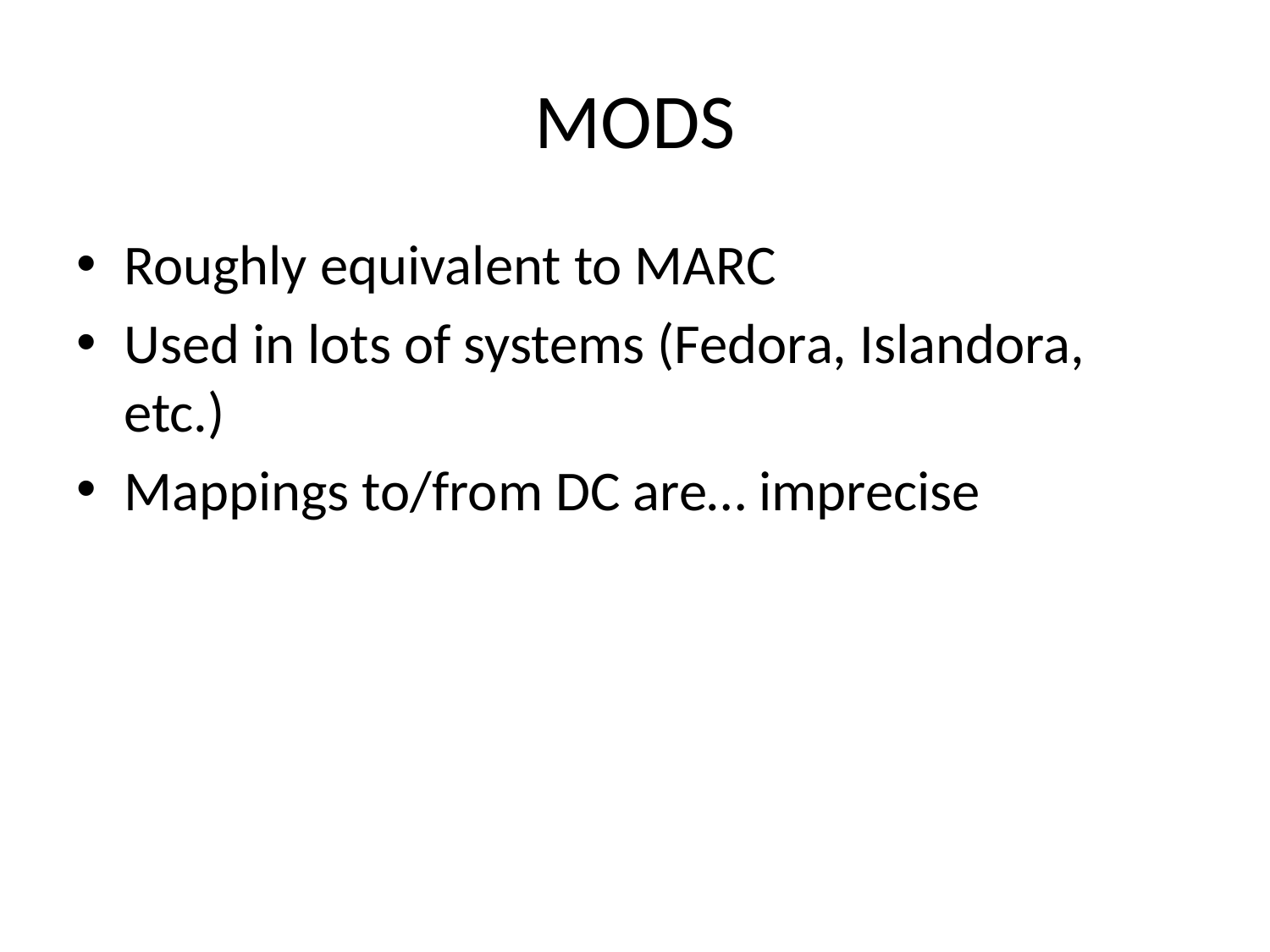

# MODS
Roughly equivalent to MARC
Used in lots of systems (Fedora, Islandora, etc.)
Mappings to/from DC are… imprecise